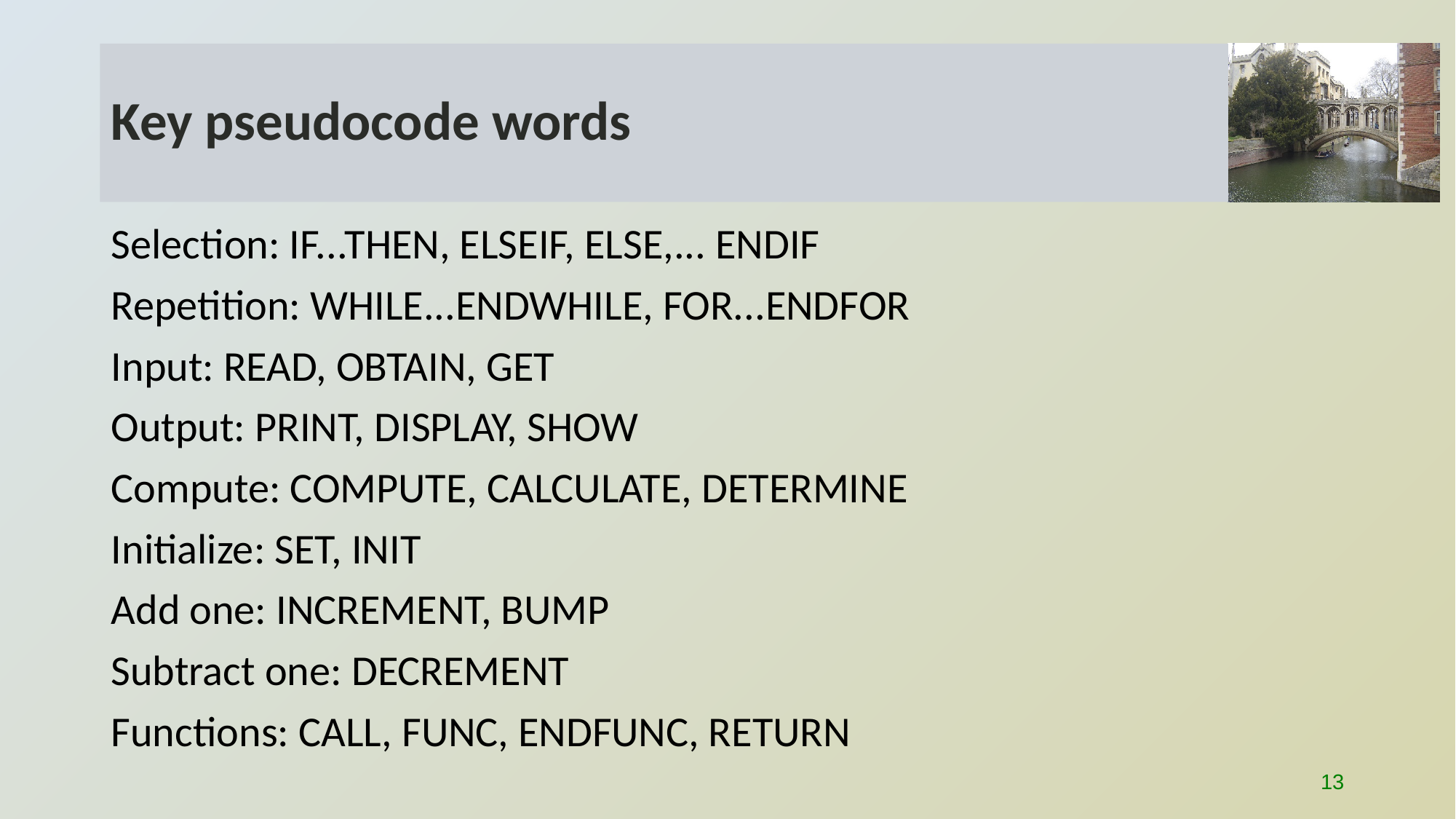

# Key pseudocode words
Selection: IF...THEN, ELSEIF, ELSE,... ENDIF
Repetition: WHILE...ENDWHILE, FOR...ENDFOR
Input: READ, OBTAIN, GET
Output: PRINT, DISPLAY, SHOW
Compute: COMPUTE, CALCULATE, DETERMINE
Initialize: SET, INIT
Add one: INCREMENT, BUMP
Subtract one: DECREMENT
Functions: CALL, FUNC, ENDFUNC, RETURN
13